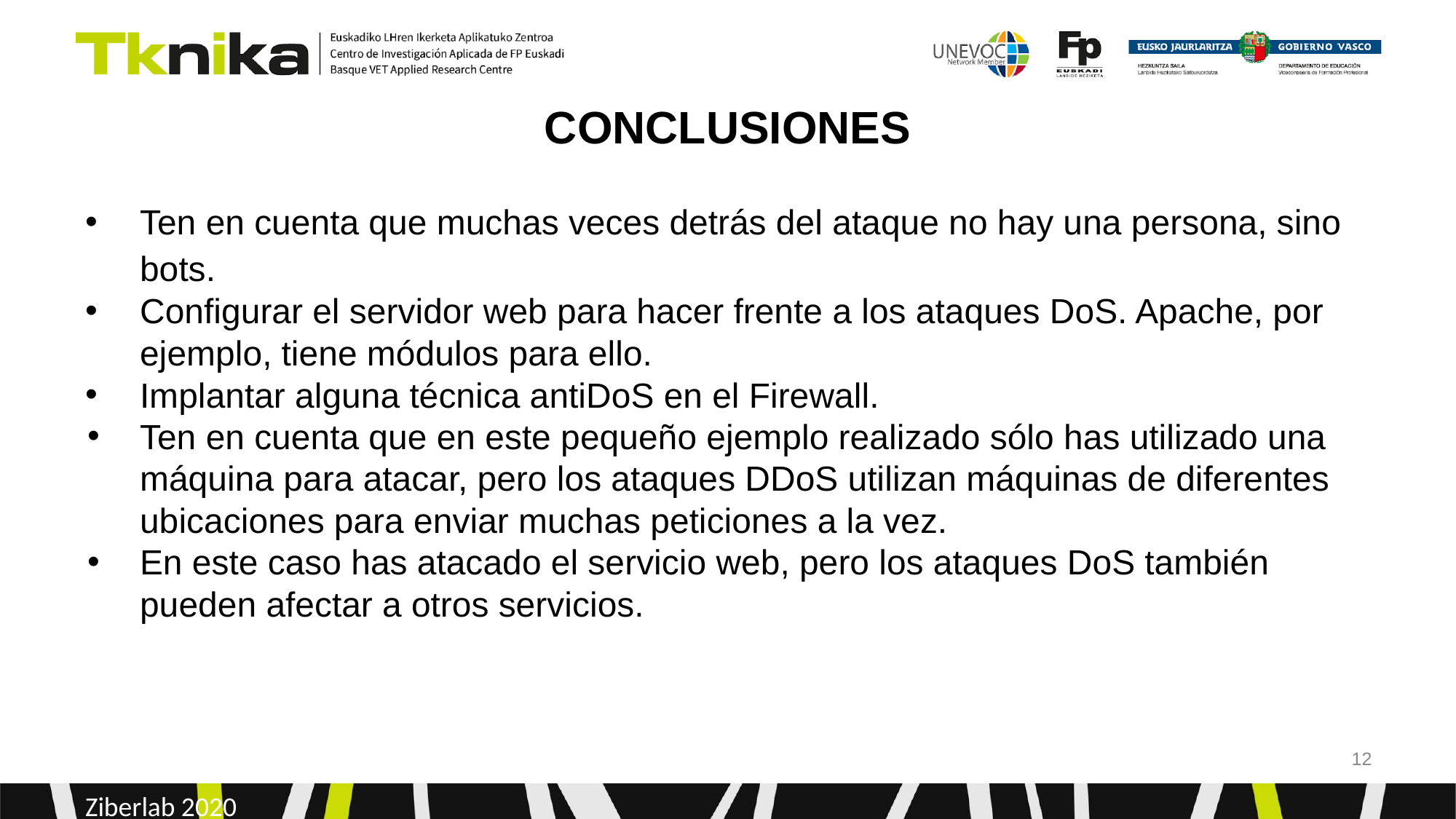

# CONCLUSIONES
Ten en cuenta que muchas veces detrás del ataque no hay una persona, sino bots.
Configurar el servidor web para hacer frente a los ataques DoS. Apache, por ejemplo, tiene módulos para ello.
Implantar alguna técnica antiDoS en el Firewall.
Ten en cuenta que en este pequeño ejemplo realizado sólo has utilizado una máquina para atacar, pero los ataques DDoS utilizan máquinas de diferentes ubicaciones para enviar muchas peticiones a la vez.
En este caso has atacado el servicio web, pero los ataques DoS también pueden afectar a otros servicios.

12